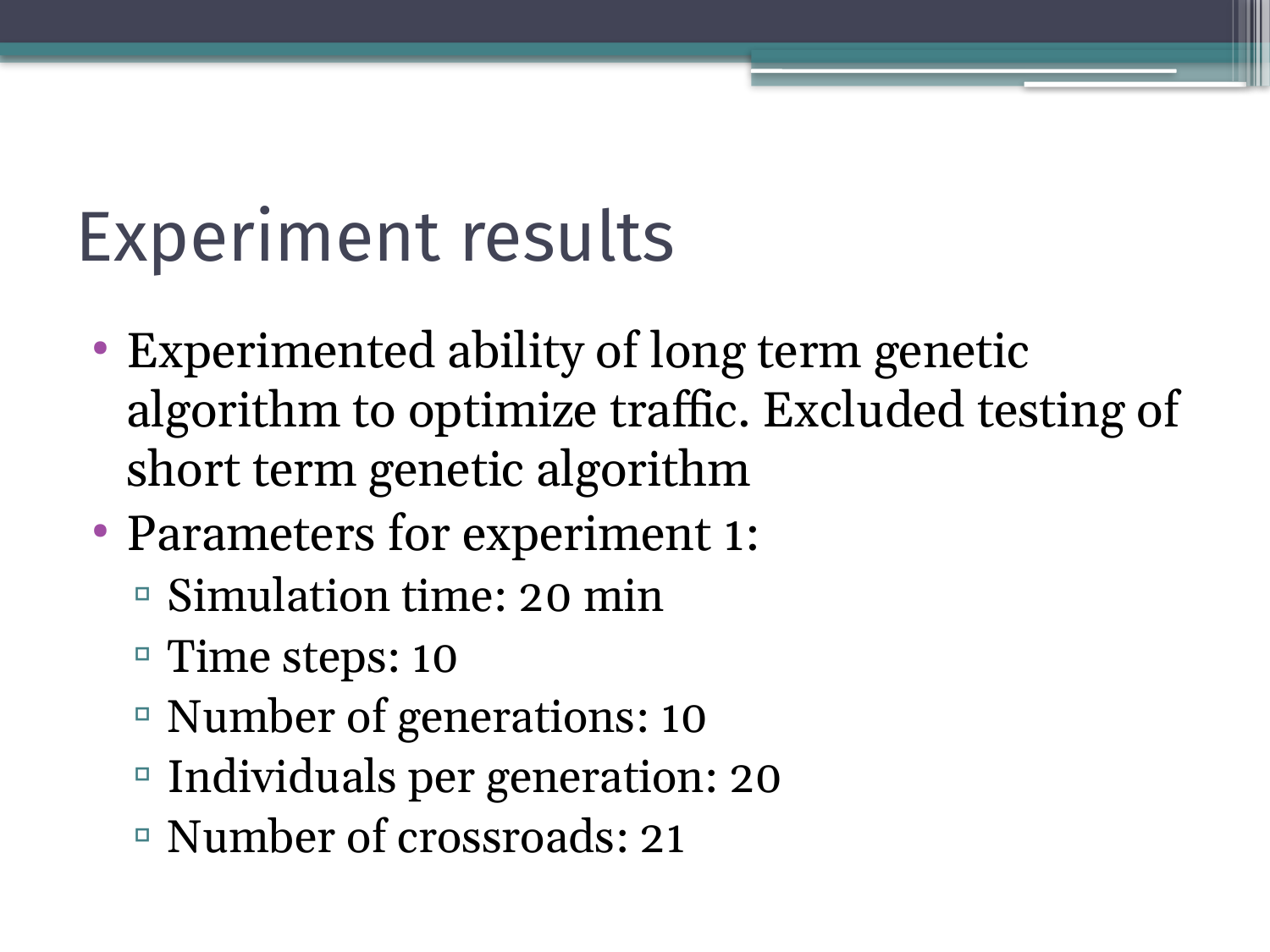

# Experiment results
Experimented ability of long term genetic algorithm to optimize traffic. Excluded testing of short term genetic algorithm
Parameters for experiment 1:
Simulation time: 20 min
Time steps: 10
Number of generations: 10
Individuals per generation: 20
Number of crossroads: 21